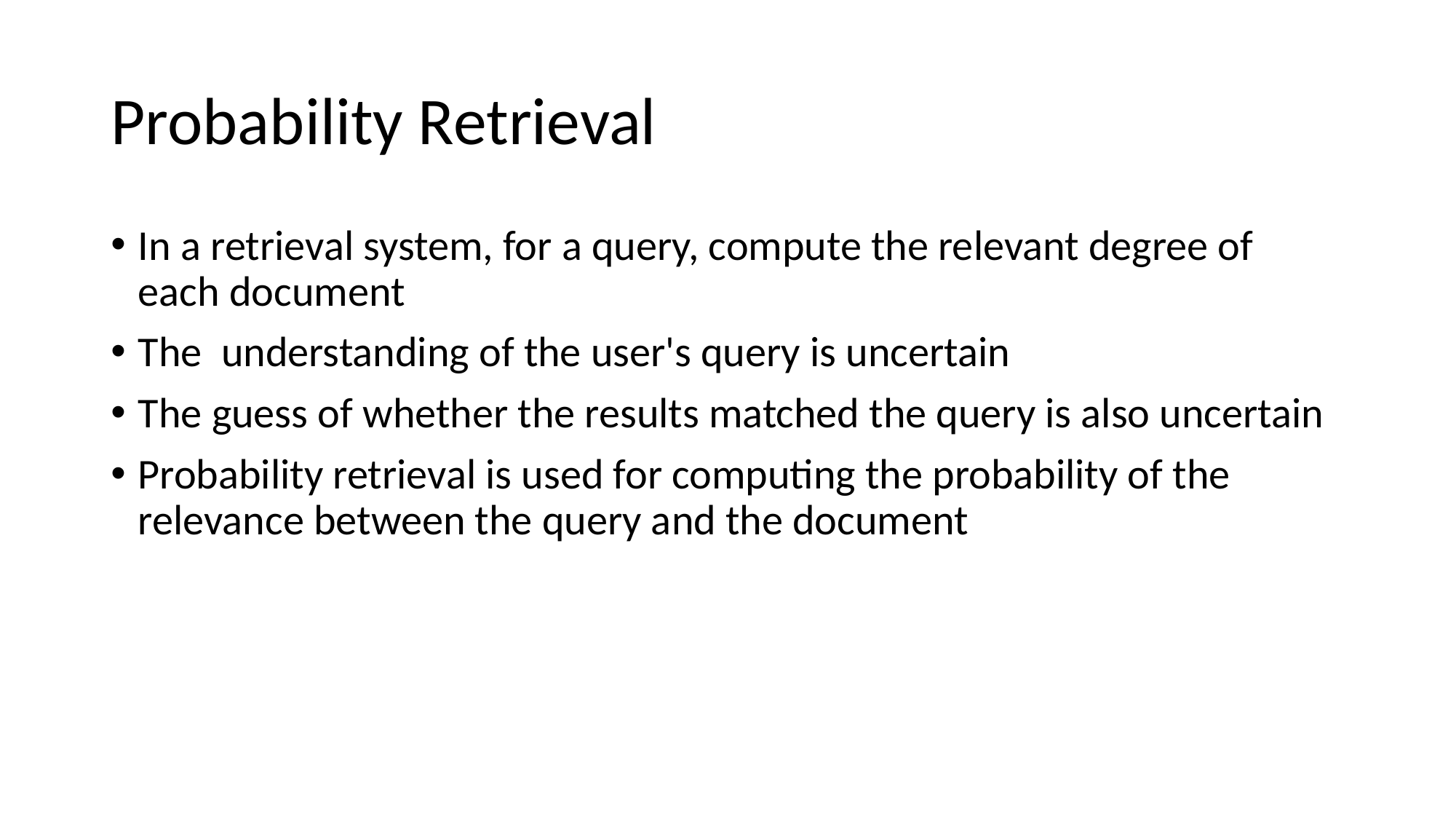

# Probability Retrieval
In a retrieval system, for a query, compute the relevant degree of each document
The  understanding of the user's query is uncertain
The guess of whether the results matched the query is also uncertain
Probability retrieval is used for computing the probability of the relevance between the query and the document